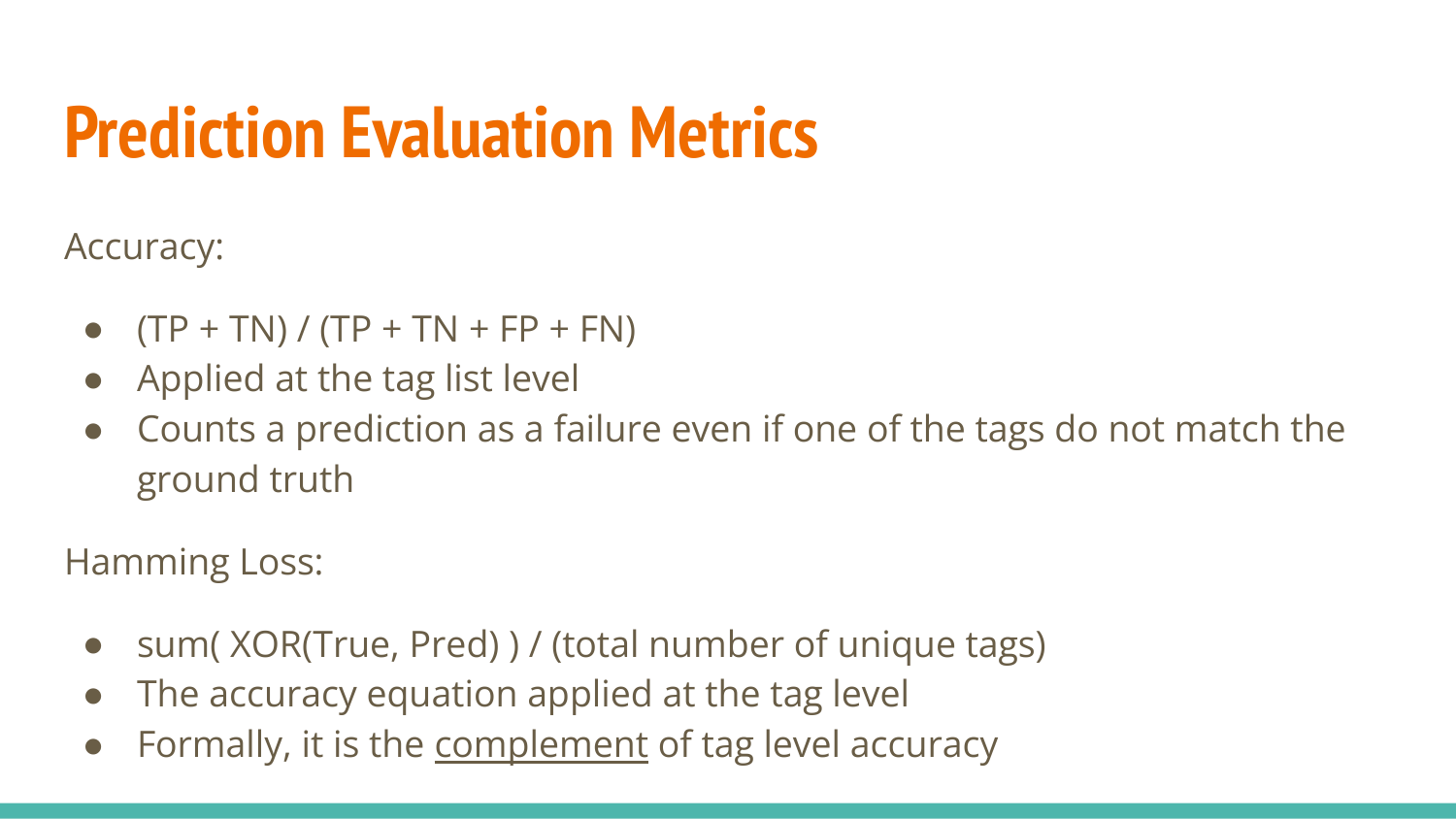

# Prediction Evaluation Metrics
Accuracy:
(TP + TN) / (TP + TN + FP + FN)
Applied at the tag list level
Counts a prediction as a failure even if one of the tags do not match the ground truth
Hamming Loss:
sum( XOR(True, Pred) ) / (total number of unique tags)
The accuracy equation applied at the tag level
Formally, it is the complement of tag level accuracy